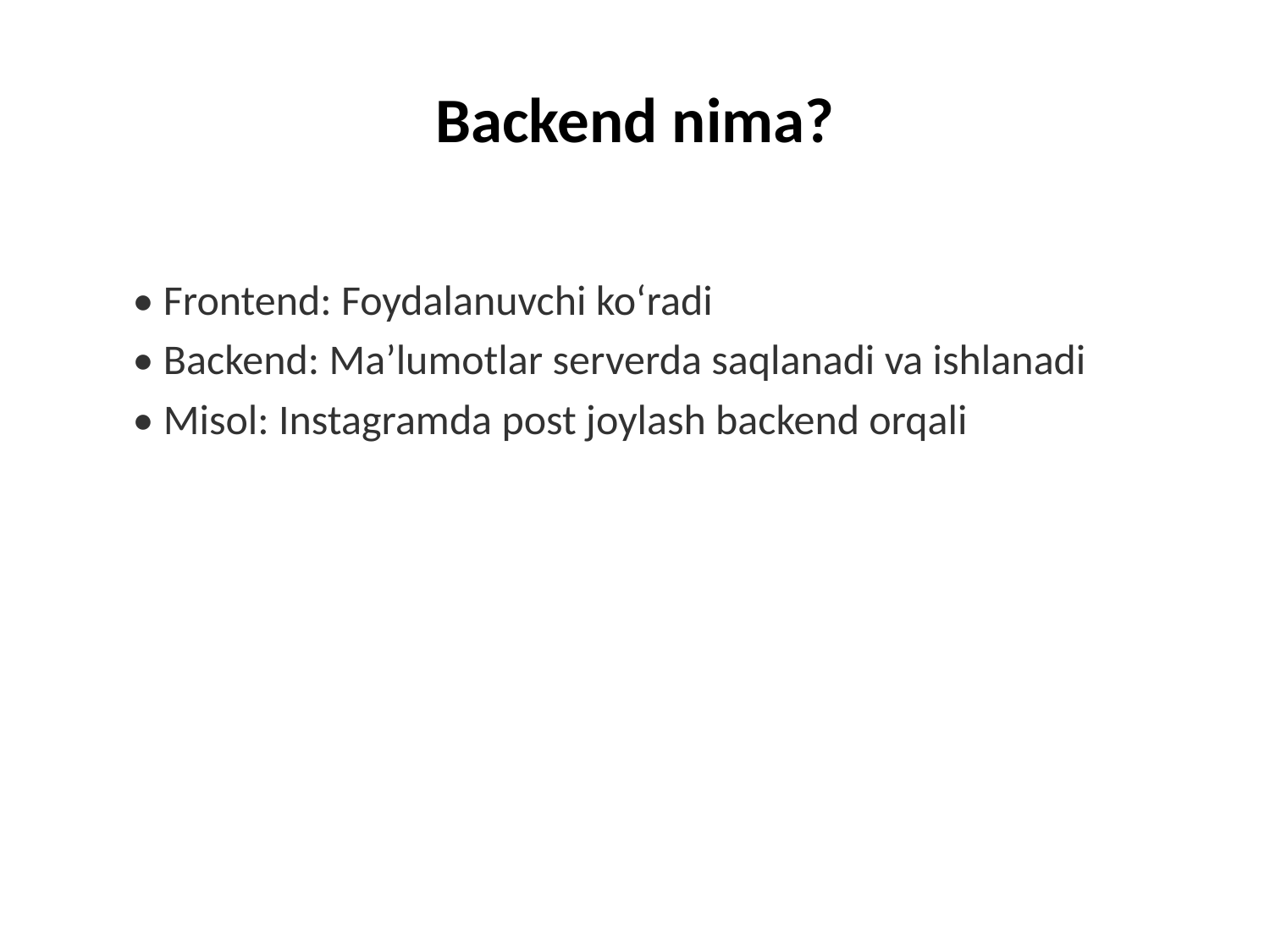

# Backend nima?

• Frontend: Foydalanuvchi ko‘radi
• Backend: Ma’lumotlar serverda saqlanadi va ishlanadi
• Misol: Instagramda post joylash backend orqali